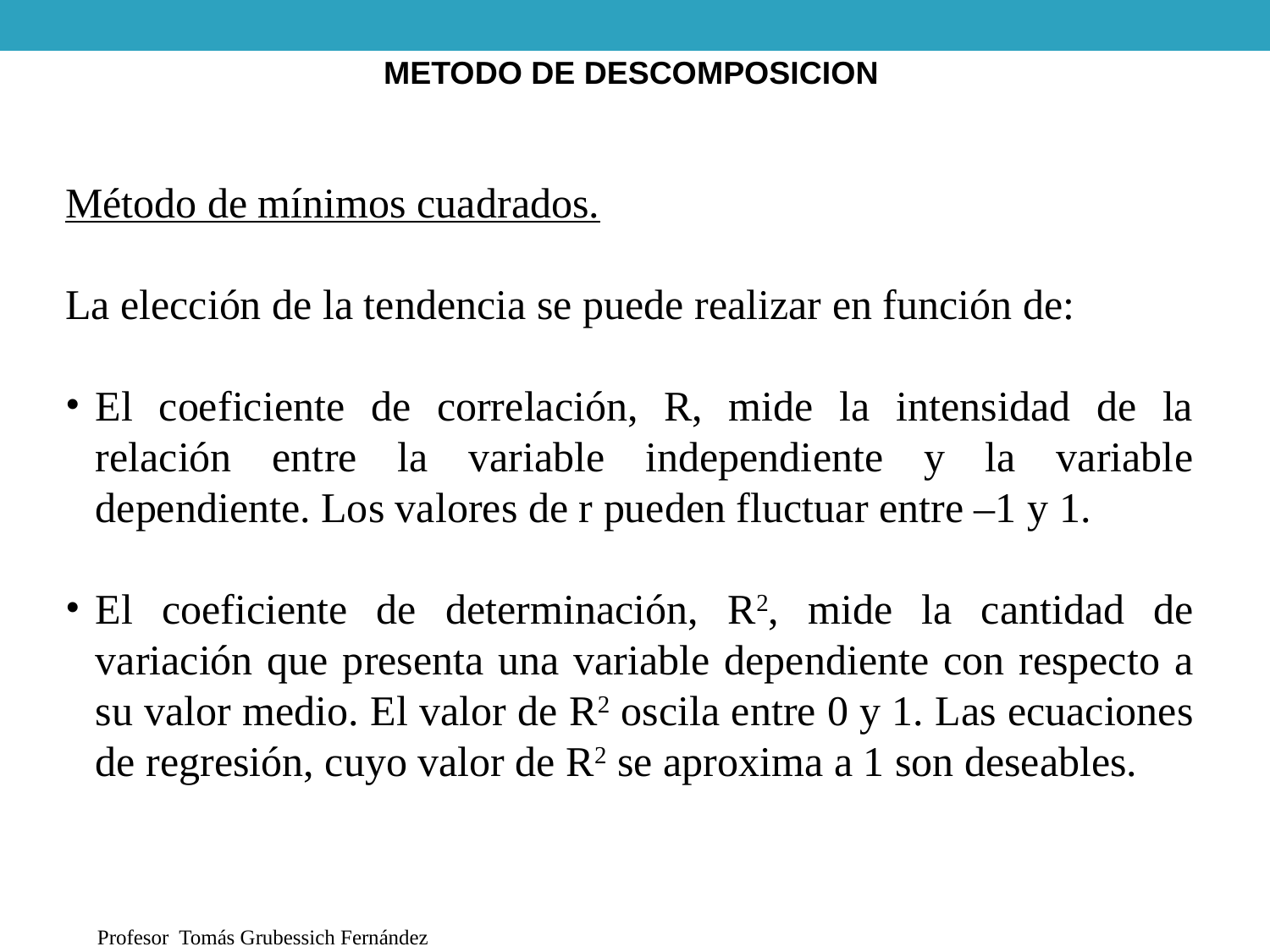

METODO DE DESCOMPOSICION
Método de mínimos cuadrados.

La elección de la tendencia se puede realizar en función de:

El coeficiente de correlación, R, mide la intensidad de la relación entre la variable independiente y la variable dependiente. Los valores de r pueden fluctuar entre –1 y 1.

El coeficiente de determinación, R2, mide la cantidad de variación que presenta una variable dependiente con respecto a su valor medio. El valor de R2 oscila entre 0 y 1. Las ecuaciones de regresión, cuyo valor de R2 se aproxima a 1 son deseables.